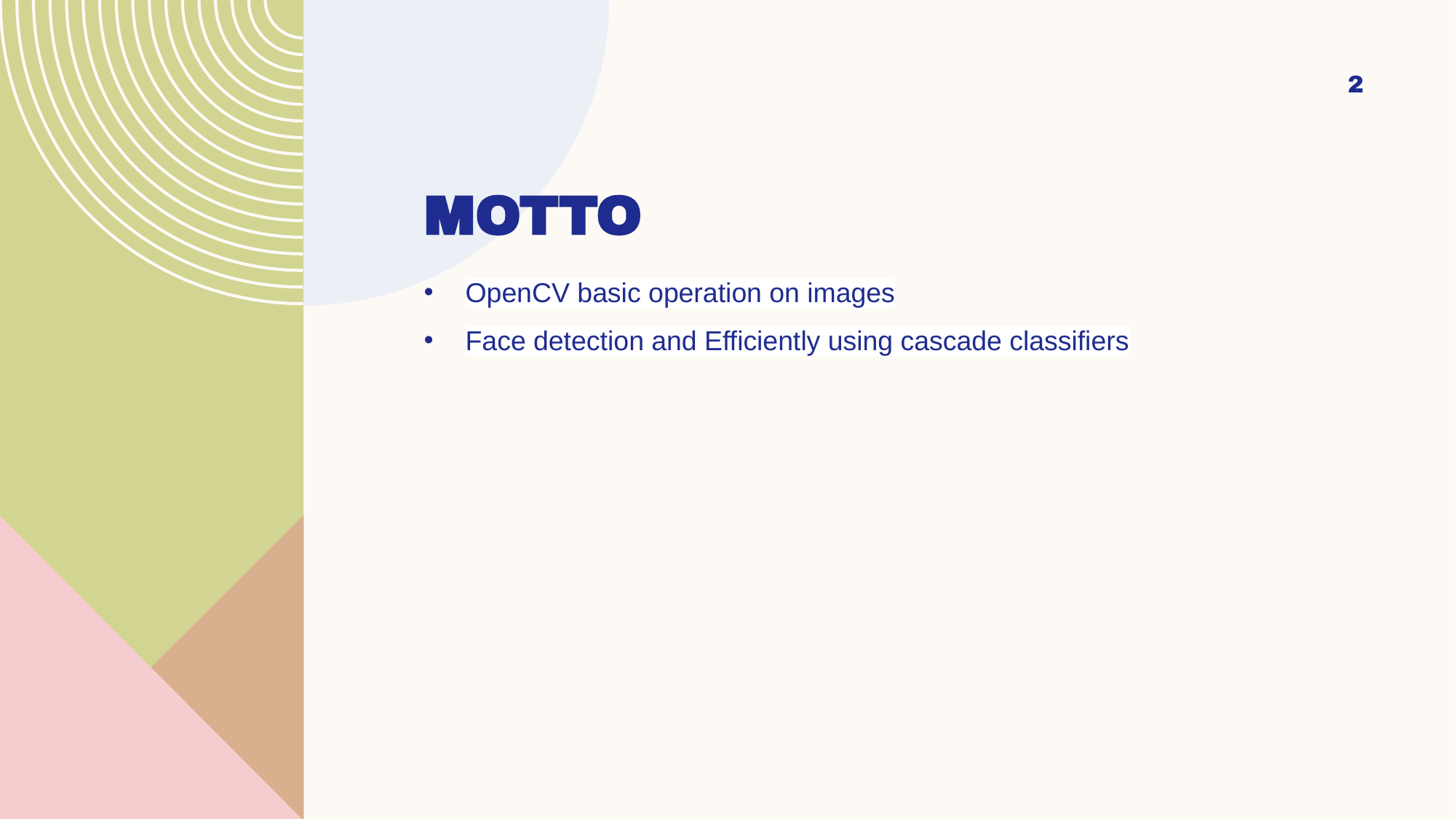

2
# Motto
OpenCV basic operation on images
Face detection and Efficiently using cascade classifiers